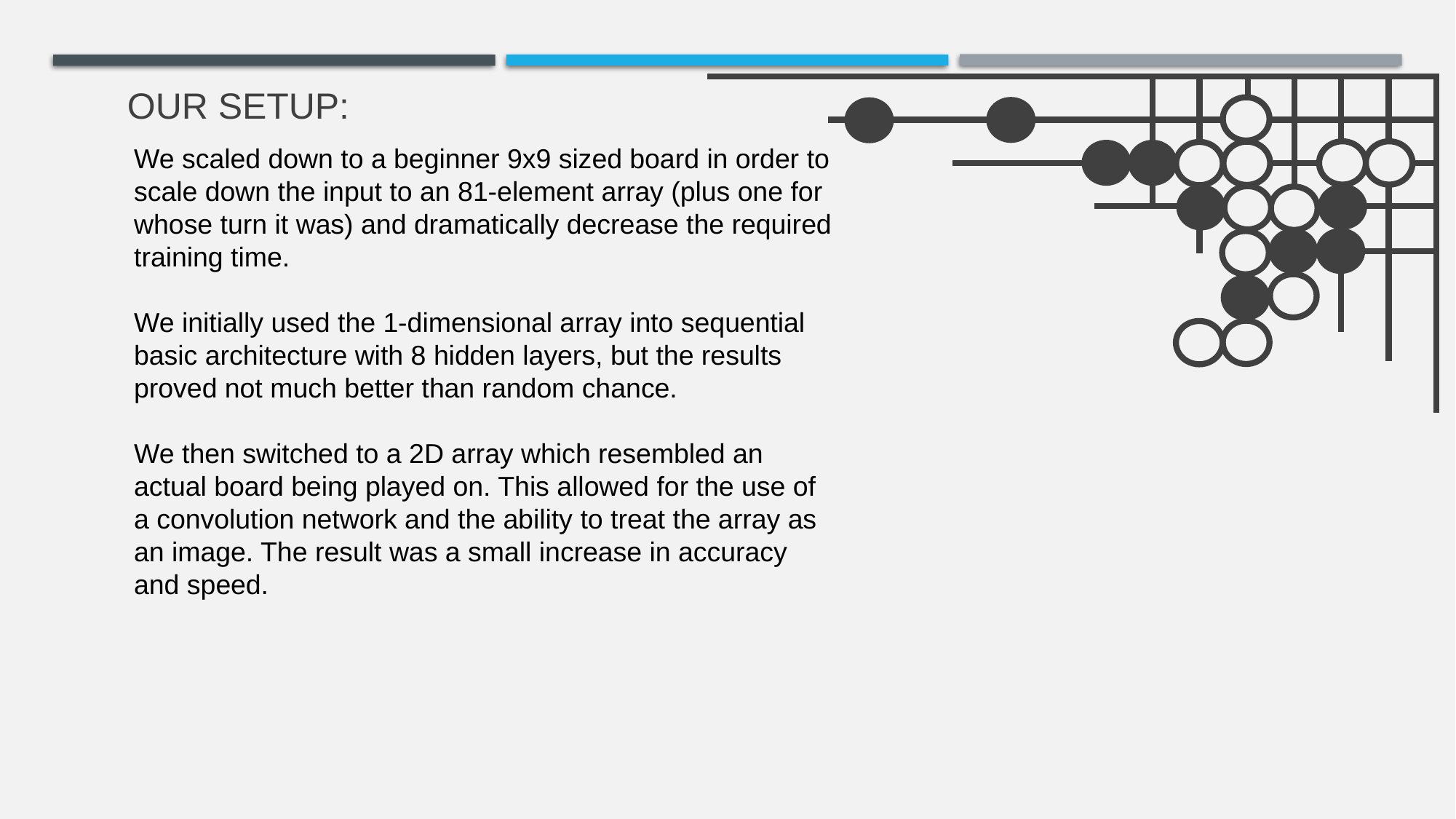

Our setup:

We scaled down to a beginner 9x9 sized board in order to scale down the input to an 81-element array (plus one for whose turn it was) and dramatically decrease the required training time.

We initially used the 1-dimensional array into sequential basic architecture with 8 hidden layers, but the results proved not much better than random chance.

We then switched to a 2D array which resembled an actual board being played on. This allowed for the use of a convolution network and the ability to treat the array as an image. The result was a small increase in accuracy and speed.